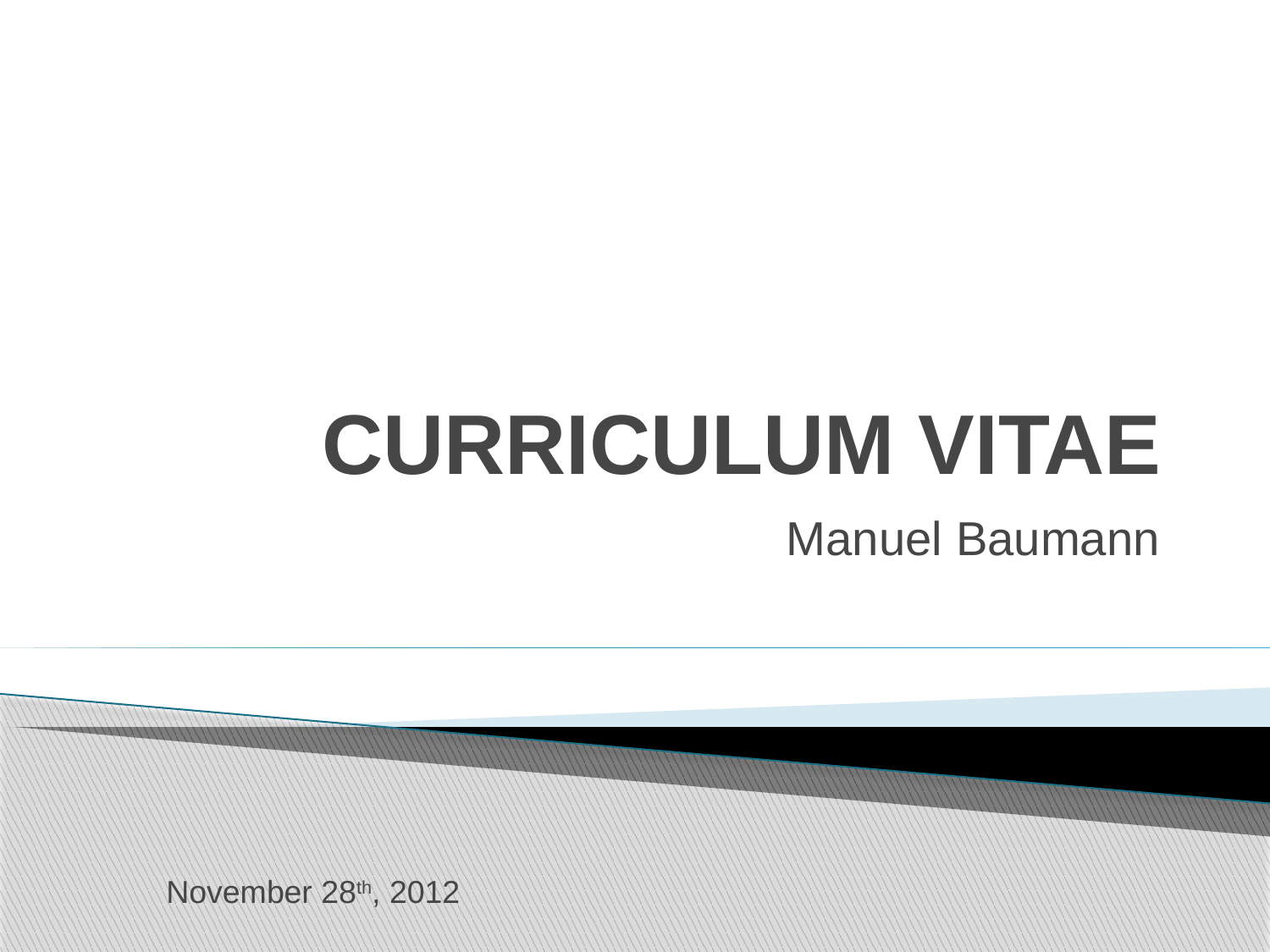

# Curriculum Vitae
Manuel Baumann
November 28th, 2012